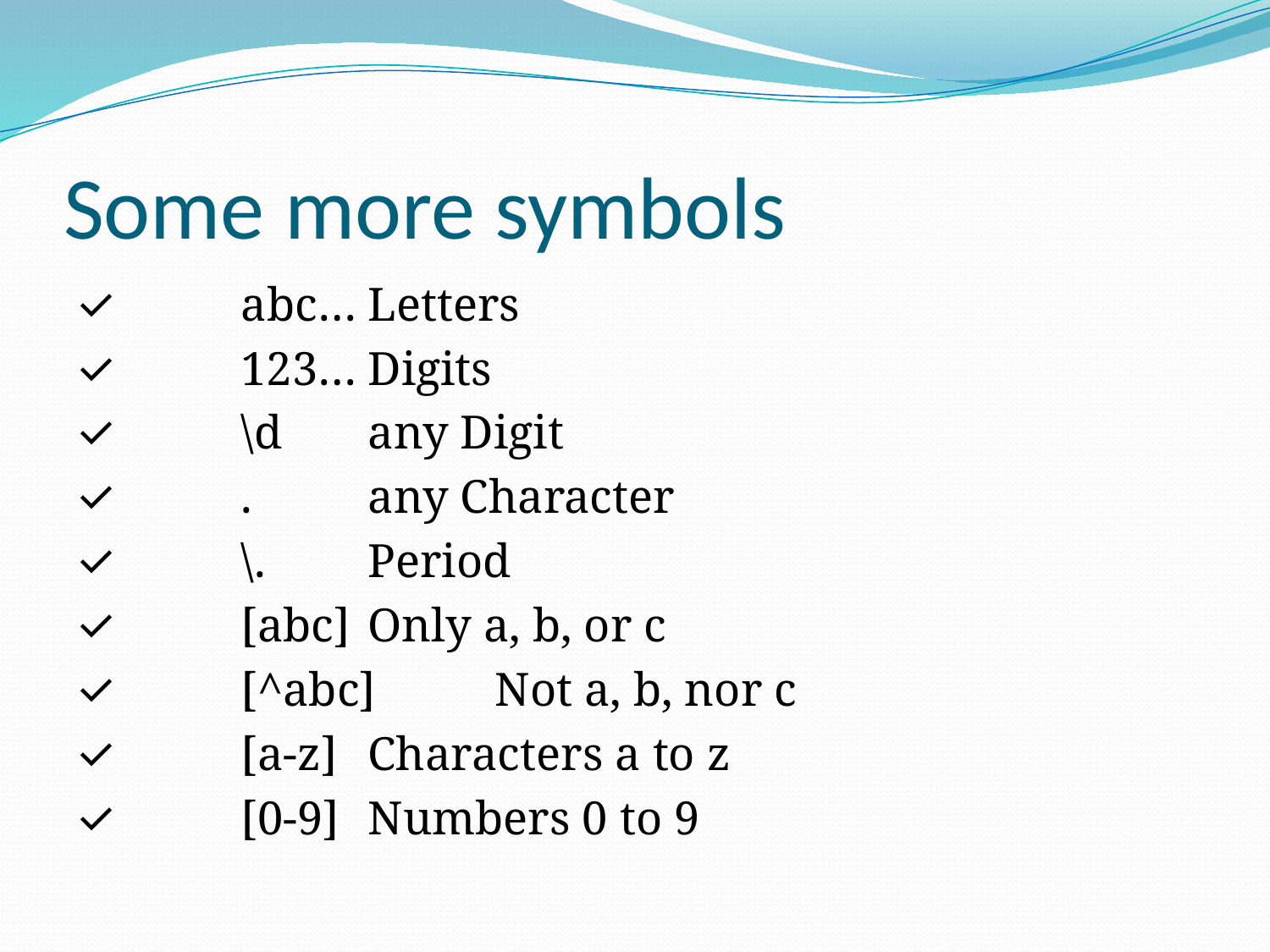

# Some more symbols
✓	abc…	Letters
✓	123…	Digits
✓	\d	any Digit
✓	.	any Character
✓	\.	Period
✓	[abc]	Only a, b, or c
✓	[^abc]	Not a, b, nor c
✓	[a-z]	Characters a to z
✓	[0-9]	Numbers 0 to 9